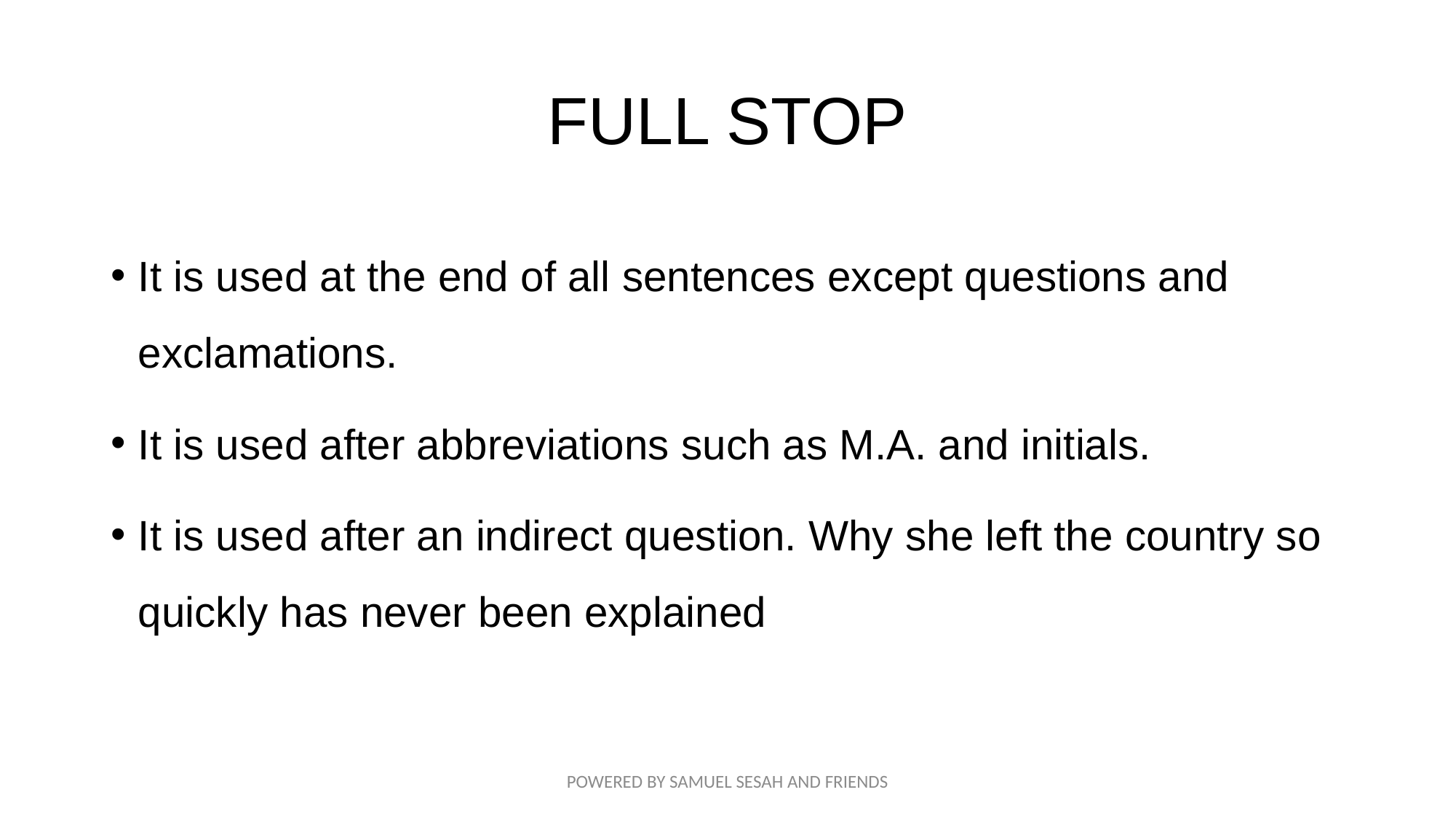

# FULL STOP
It is used at the end of all sentences except questions and exclamations.
It is used after abbreviations such as M.A. and initials.
It is used after an indirect question. Why she left the country so quickly has never been explained
POWERED BY SAMUEL SESAH AND FRIENDS